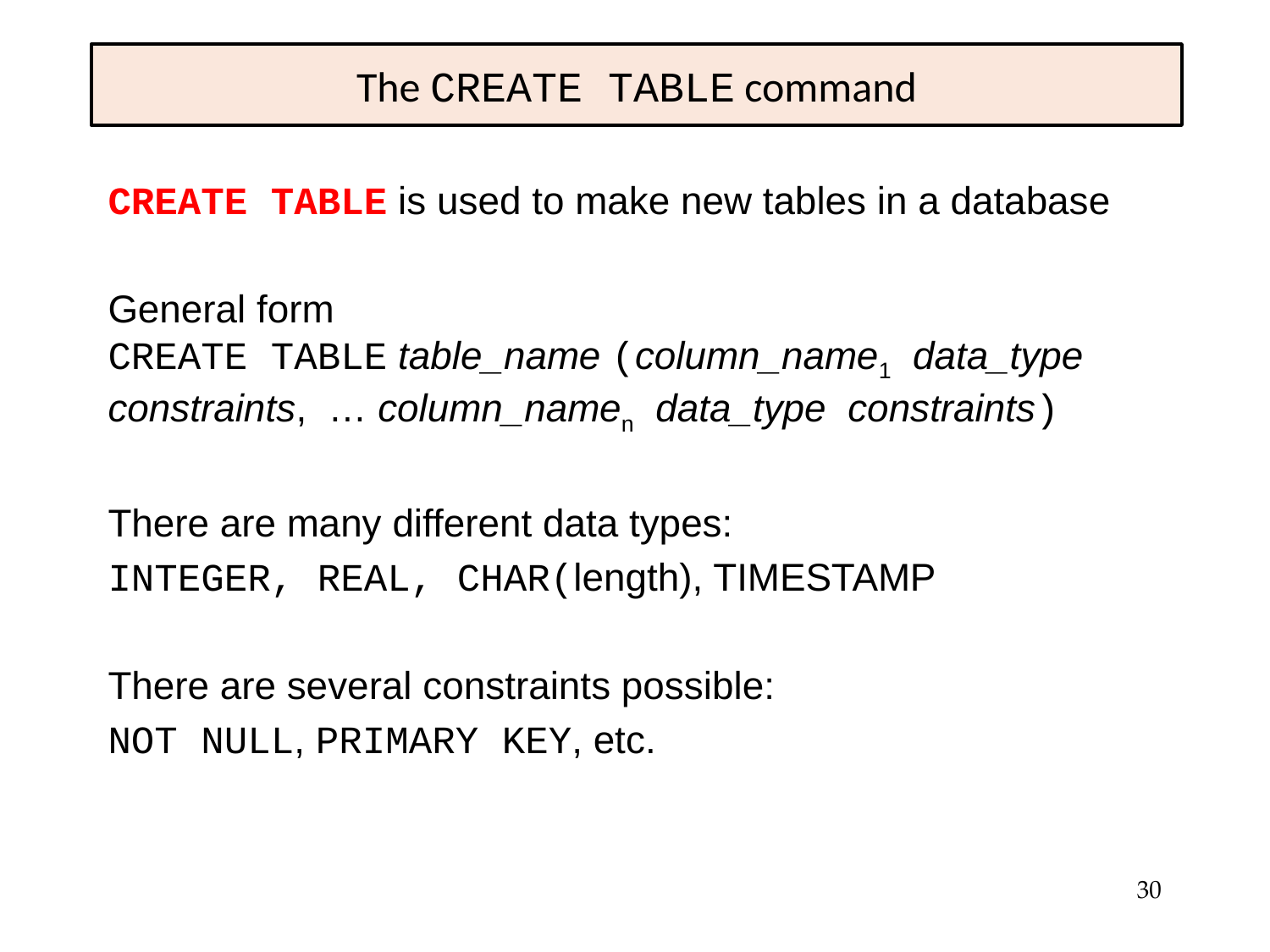

# The CREATE TABLE command
CREATE TABLE is used to make new tables in a database

General form
CREATE TABLE table_name (column_name1  data_type  constraints,  … column_namen  data_type  constraints)

There are many different data types:
INTEGER, REAL, CHAR(length), TIMESTAMP

There are several constraints possible:
NOT NULL, PRIMARY KEY, etc.

30